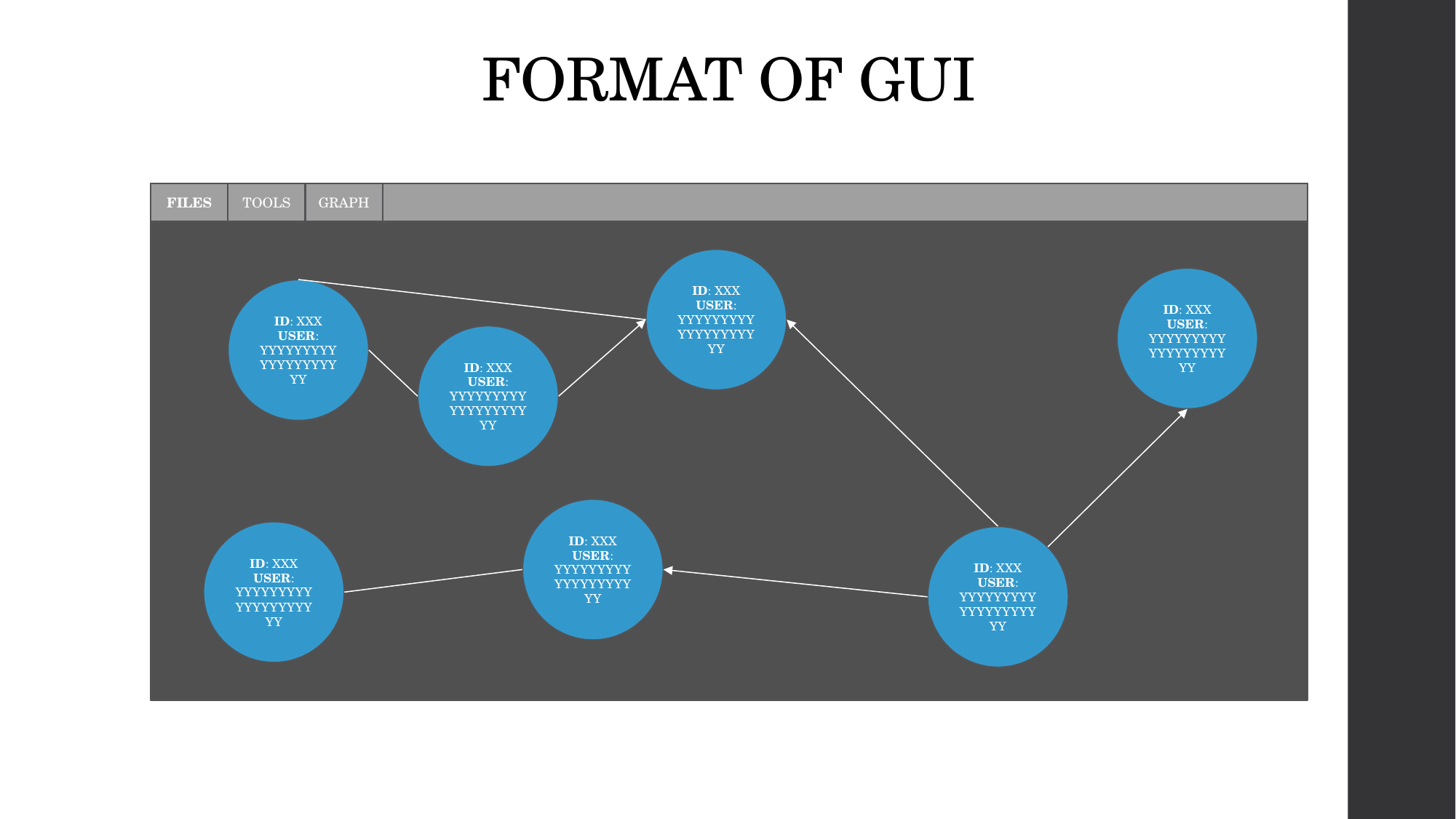

# FORMAT OF GUI

FILES
TOOLS
GRAPH
ID: XXX
USER: YYYYYYYYYYYYYYYYYYYY
ID: XXX
USER: YYYYYYYYYYYYYYYYYYYY
ID: XXX
USER: YYYYYYYYYYYYYYYYYYYY
ID: XXX
USER: YYYYYYYYYYYYYYYYYYYY
ID: XXX
USER: YYYYYYYYYYYYYYYYYYYY
ID: XXX
USER: YYYYYYYYYYYYYYYYYYYY
ID: XXX
USER: YYYYYYYYYYYYYYYYYYYY